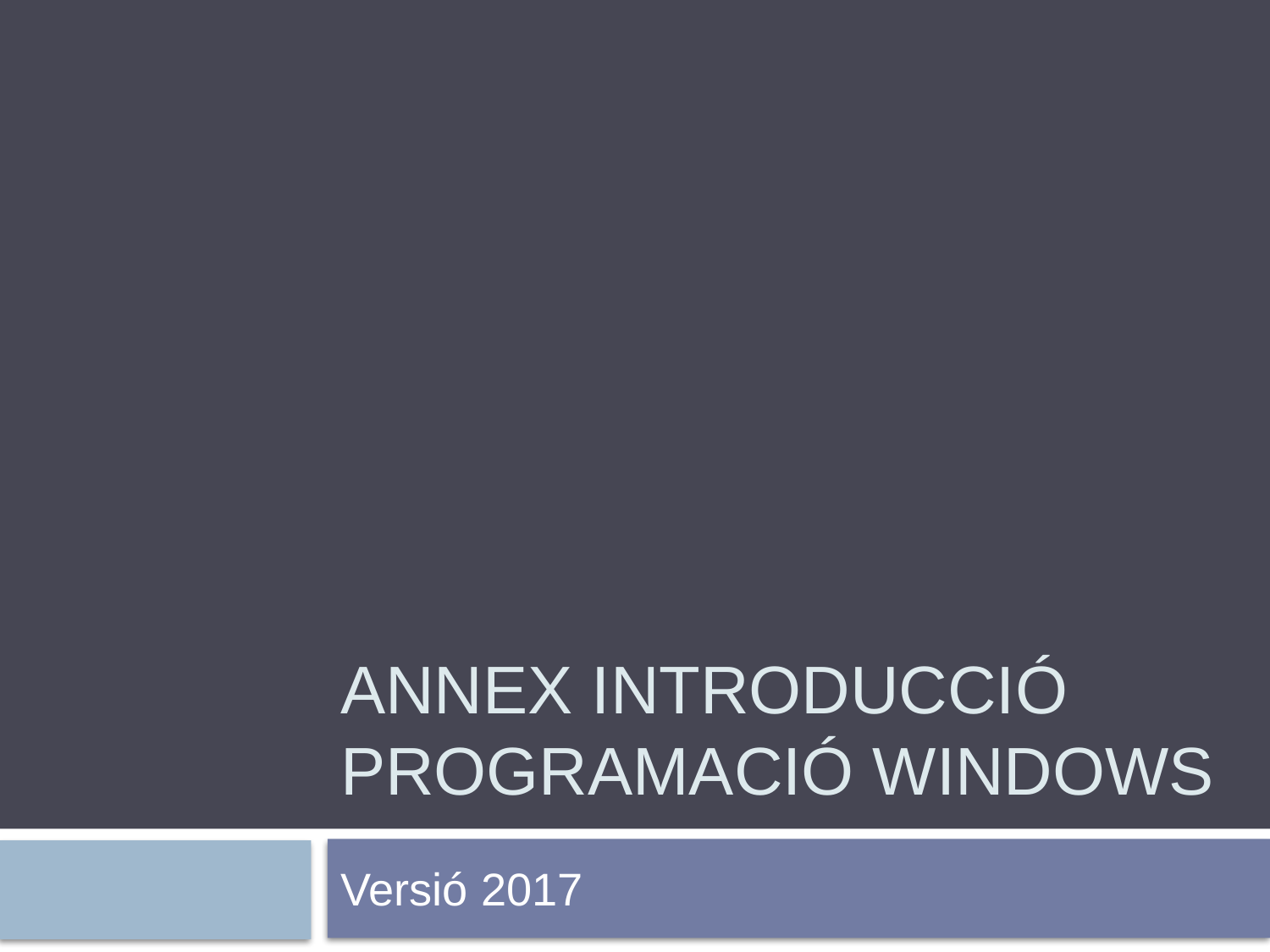

# Annex Introducció Programació windows
Versió 2017